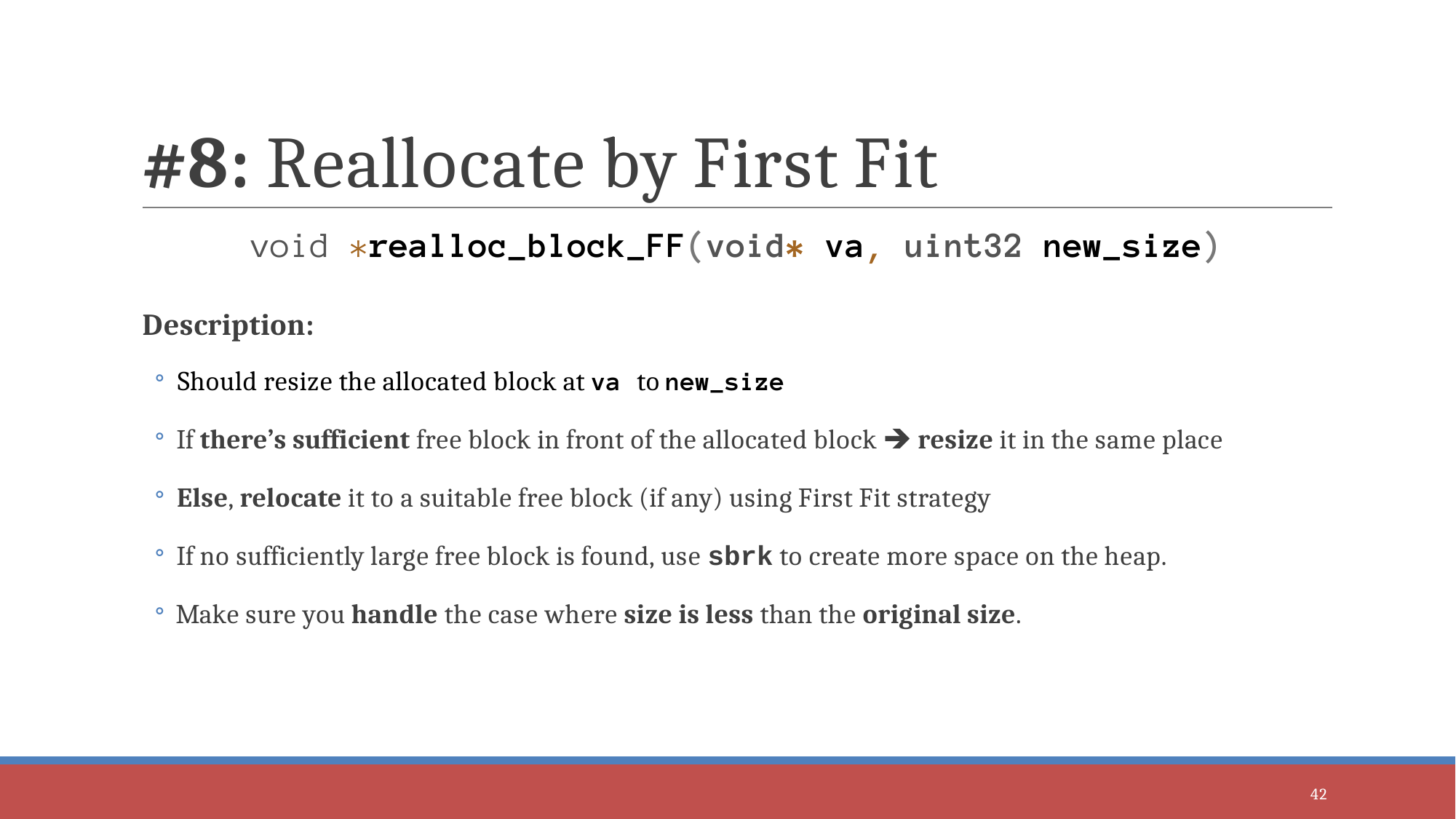

# #8: Reallocate by First Fit
void *realloc_block_FF(void* va, uint32 new_size)
Description:
Should resize the allocated block at va to new_size
If there’s sufficient free block in front of the allocated block 🡺 resize it in the same place
Else, relocate it to a suitable free block (if any) using First Fit strategy
If no sufficiently large free block is found, use sbrk to create more space on the heap.
Make sure you handle the case where size is less than the original size.

42